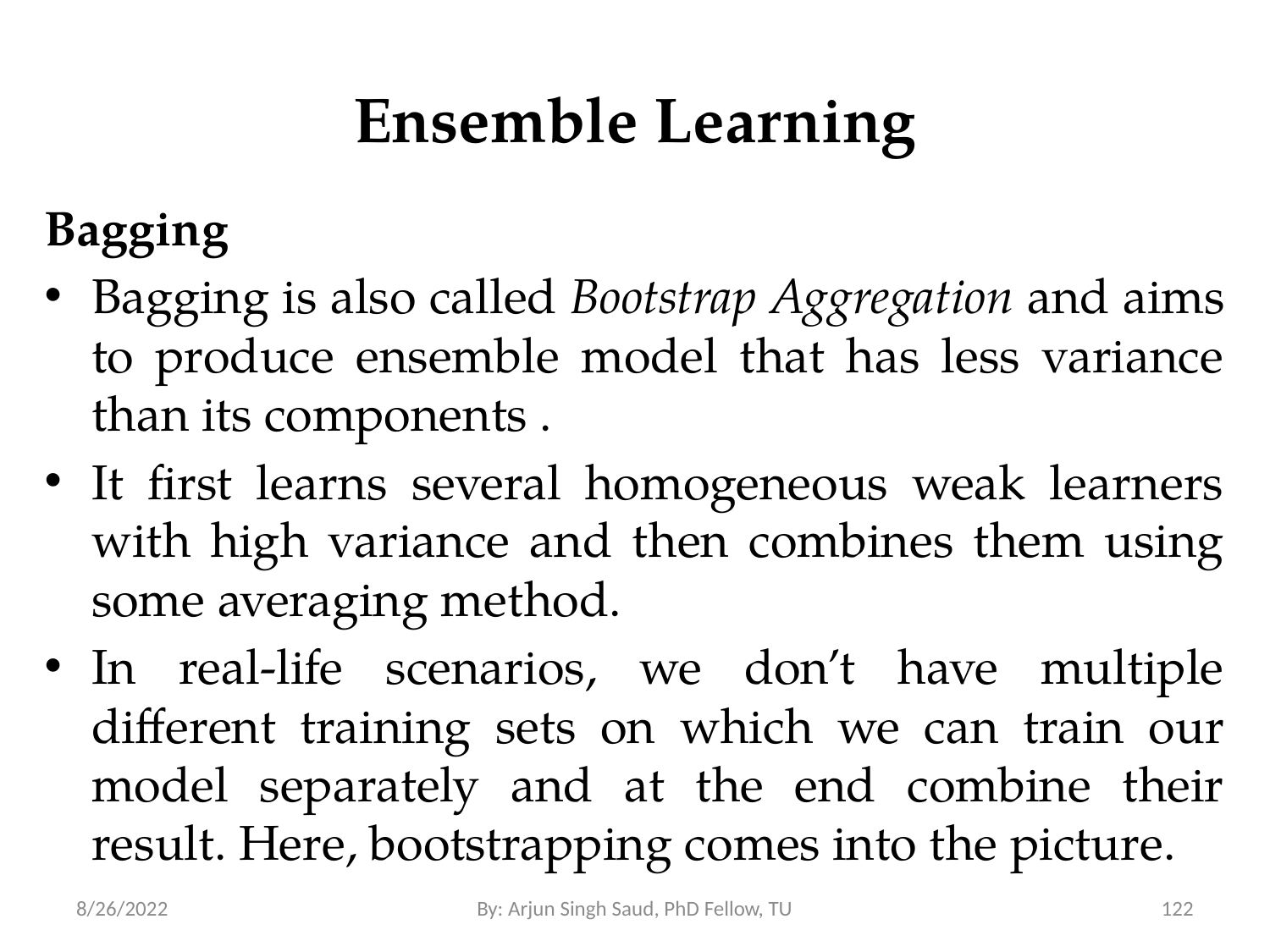

# Ensemble Learning
Bagging
Bagging is also called Bootstrap Aggregation and aims to produce ensemble model that has less variance than its components .
It first learns several homogeneous weak learners with high variance and then combines them using some averaging method.
In real-life scenarios, we don’t have multiple different training sets on which we can train our model separately and at the end combine their result. Here, bootstrapping comes into the picture.
8/26/2022
By: Arjun Singh Saud, PhD Fellow, TU
122